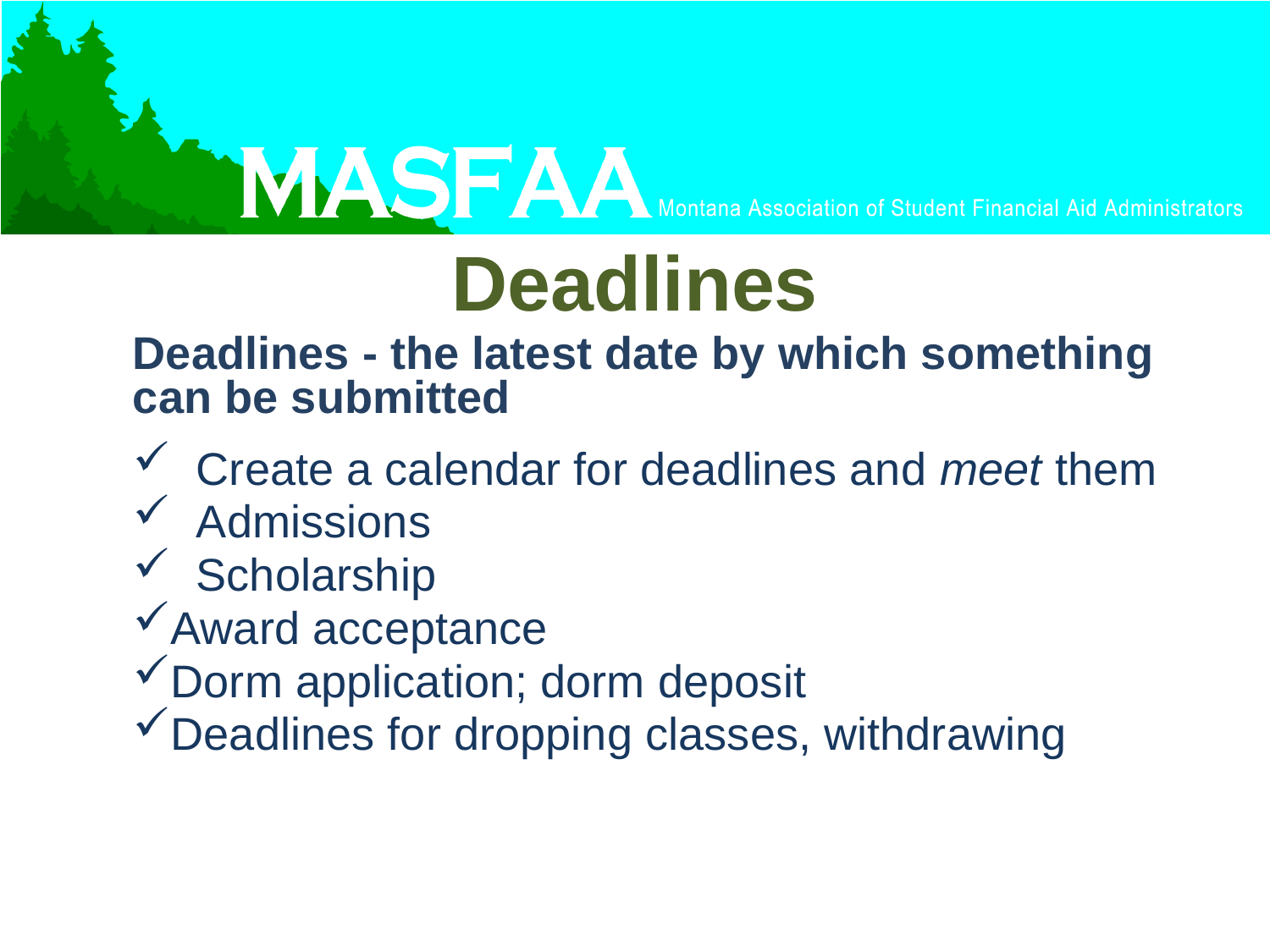

# Deadlines
Deadlines - the latest date by which something can be submitted

Create a calendar for deadlines and meet them
Admissions
  Scholarship
Award acceptance
Dorm application; dorm deposit
Deadlines for dropping classes, withdrawing